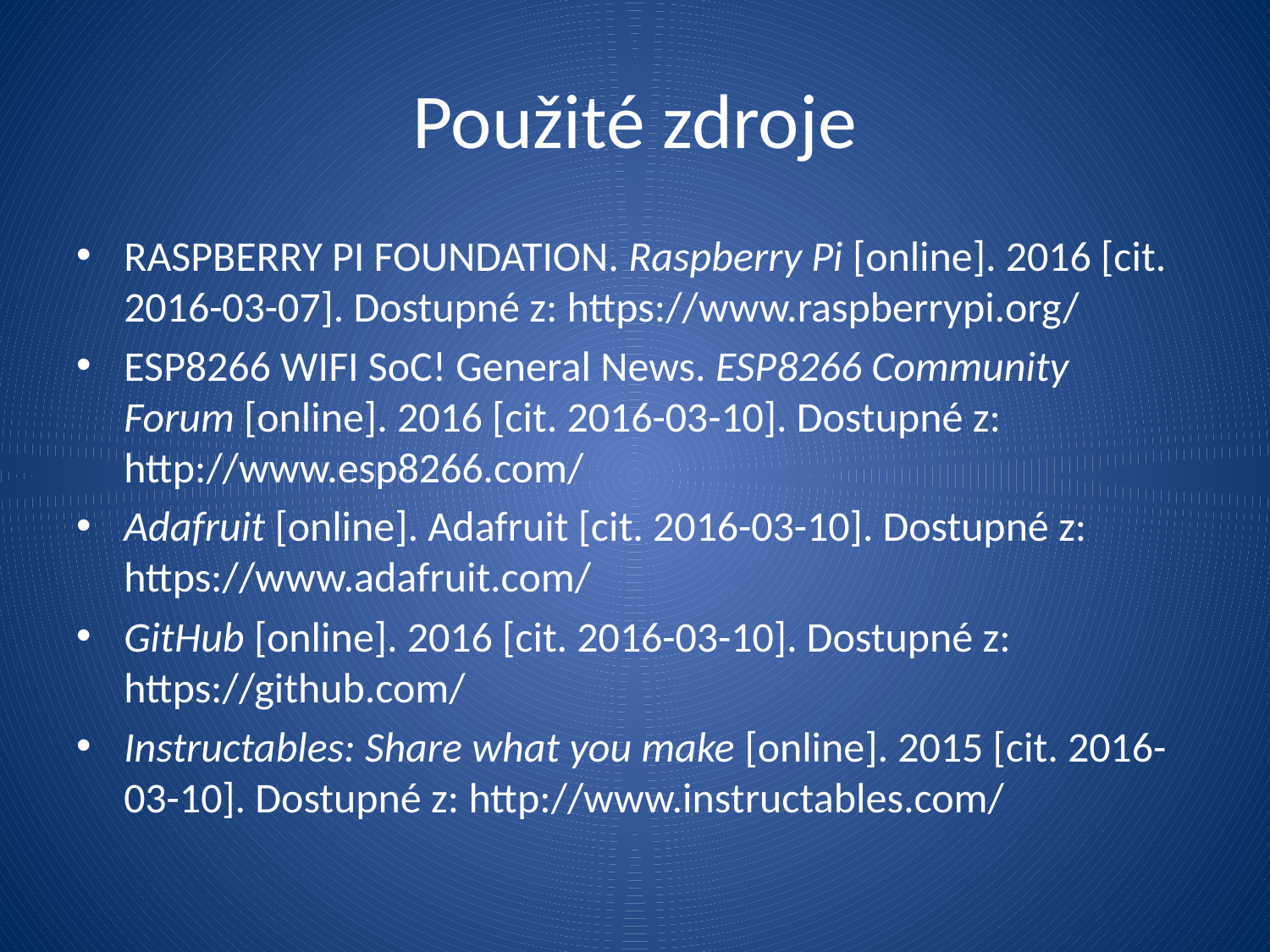

# Použité zdroje
RASPBERRY PI FOUNDATION. Raspberry Pi [online]. 2016 [cit. 2016-03-07]. Dostupné z: https://www.raspberrypi.org/
ESP8266 WIFI SoC! General News. ESP8266 Community Forum [online]. 2016 [cit. 2016-03-10]. Dostupné z: http://www.esp8266.com/
Adafruit [online]. Adafruit [cit. 2016-03-10]. Dostupné z: https://www.adafruit.com/
GitHub [online]. 2016 [cit. 2016-03-10]. Dostupné z: https://github.com/
Instructables: Share what you make [online]. 2015 [cit. 2016-03-10]. Dostupné z: http://www.instructables.com/